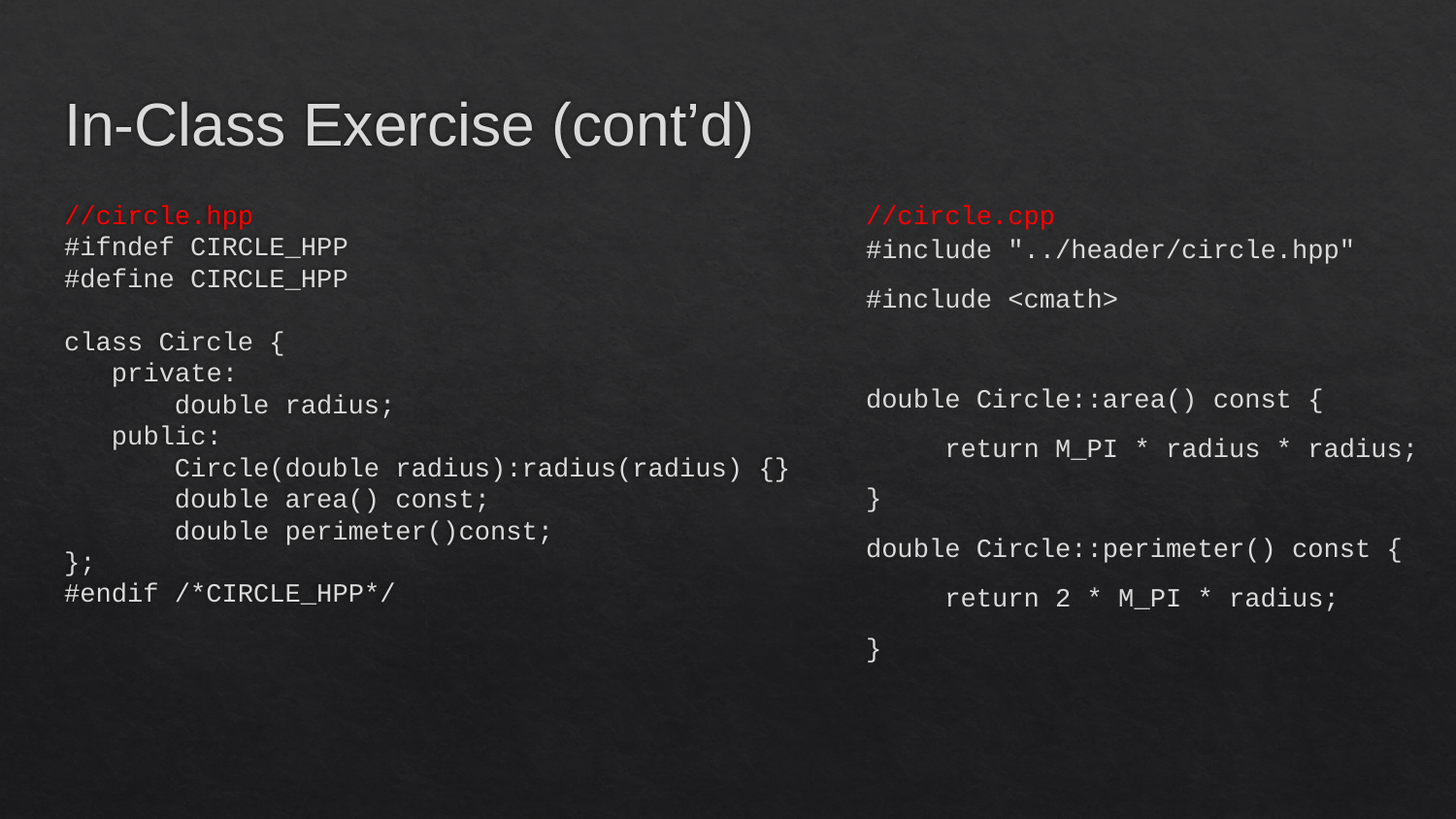

# In-Class Exercise (cont’d)
//circle.hpp
#ifndef CIRCLE_HPP
#define CIRCLE_HPP

class Circle {
   private:
       double radius;
   public:
       Circle(double radius):radius(radius) {}
       double area() const;
       double perimeter()const;
};
#endif /*CIRCLE_HPP*/

//circle.cpp
#include "../header/circle.hpp"
#include <cmath>

double Circle::area() const {
     return M_PI * radius * radius;
}
double Circle::perimeter() const {
     return 2 * M_PI * radius;
}